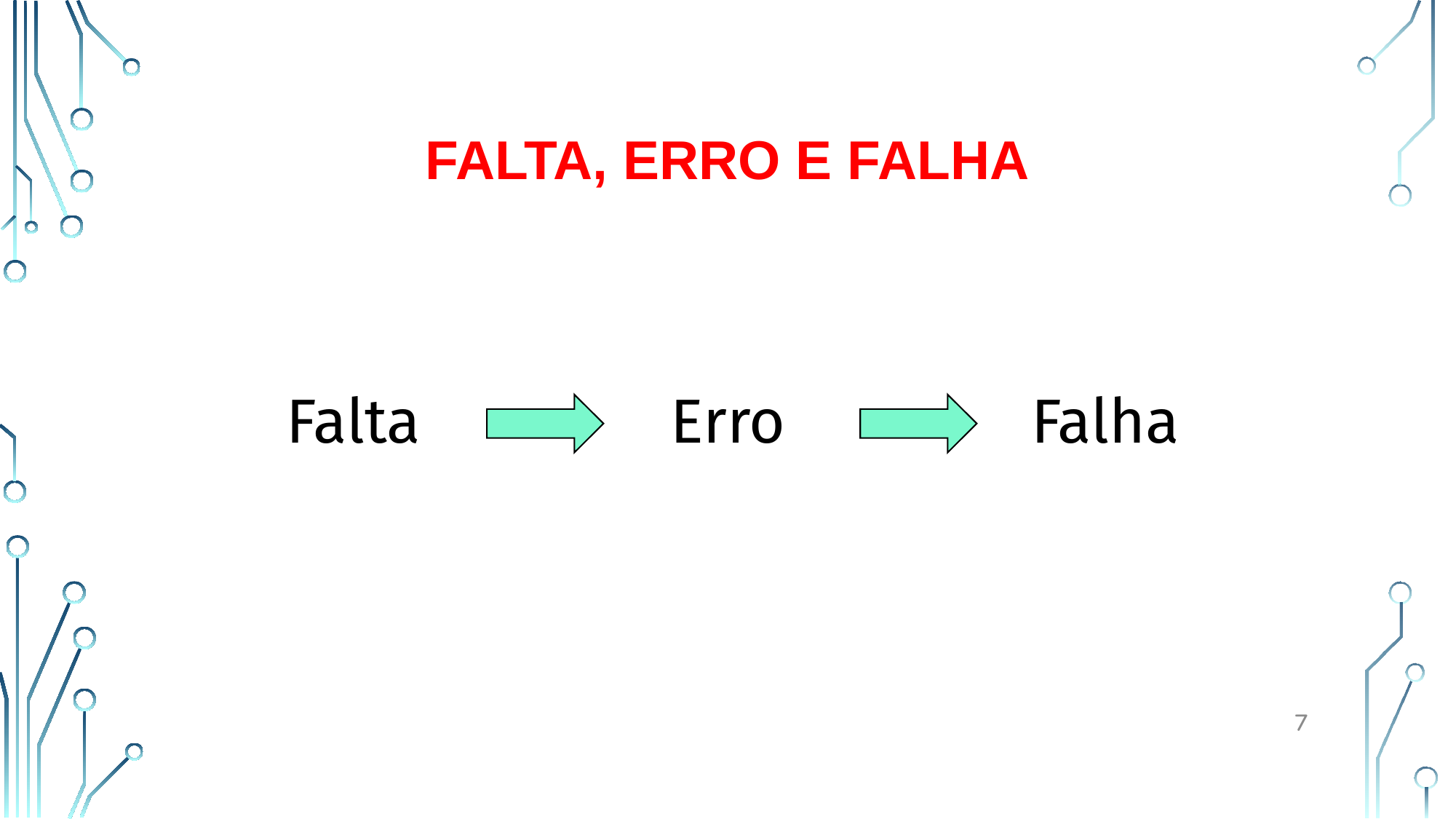

# Falta, erro e falha
Falta
Erro

Falha

7